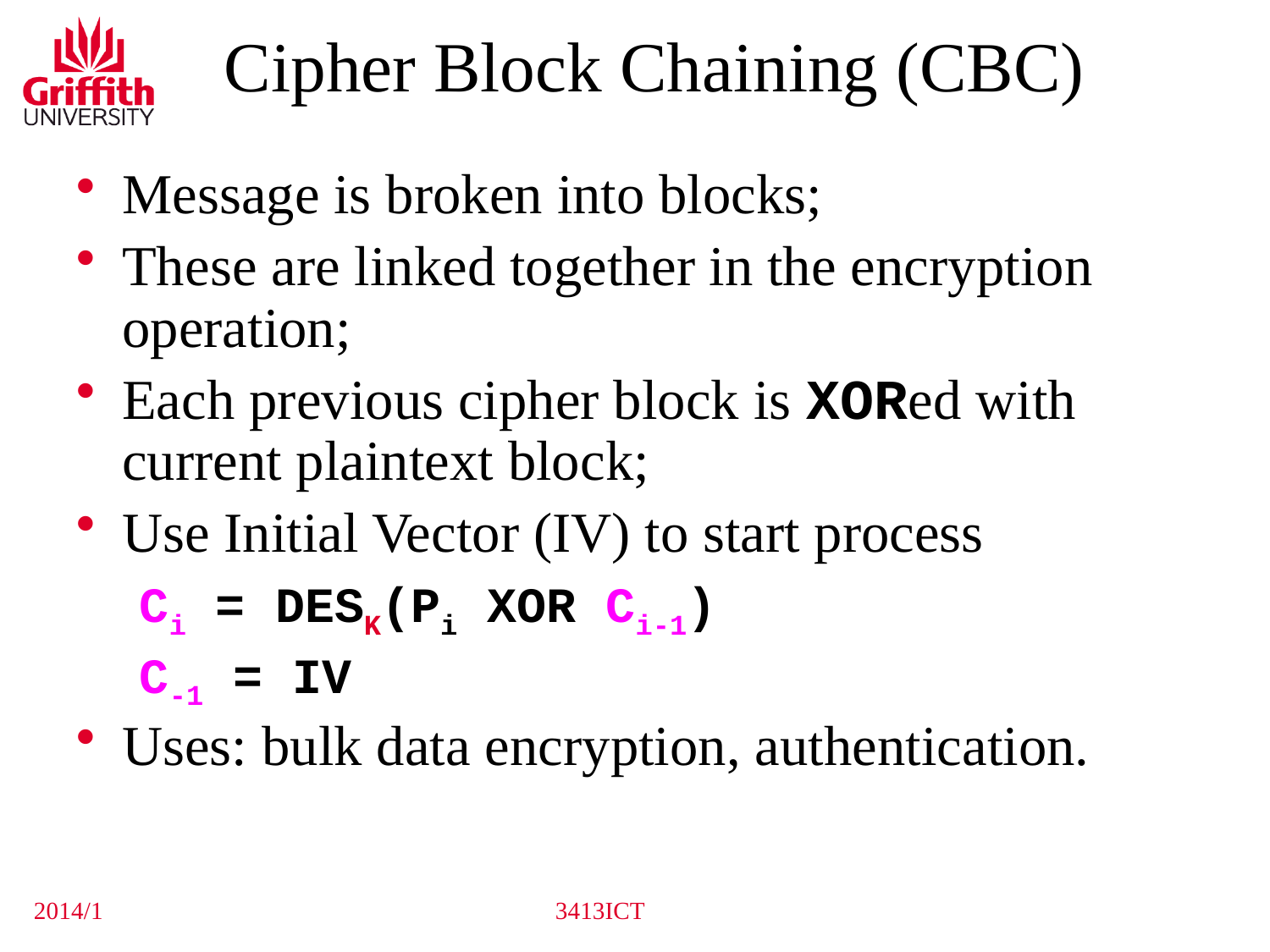

# Cipher Block Chaining (CBC)
Message is broken into blocks;
These are linked together in the encryption operation;
Each previous cipher block is XORed with current plaintext block;
Use Initial Vector (IV) to start process
Ci = DESK(Pi XOR Ci-1)
C-1 = IV
Uses: bulk data encryption, authentication.
2014/1
3413ICT